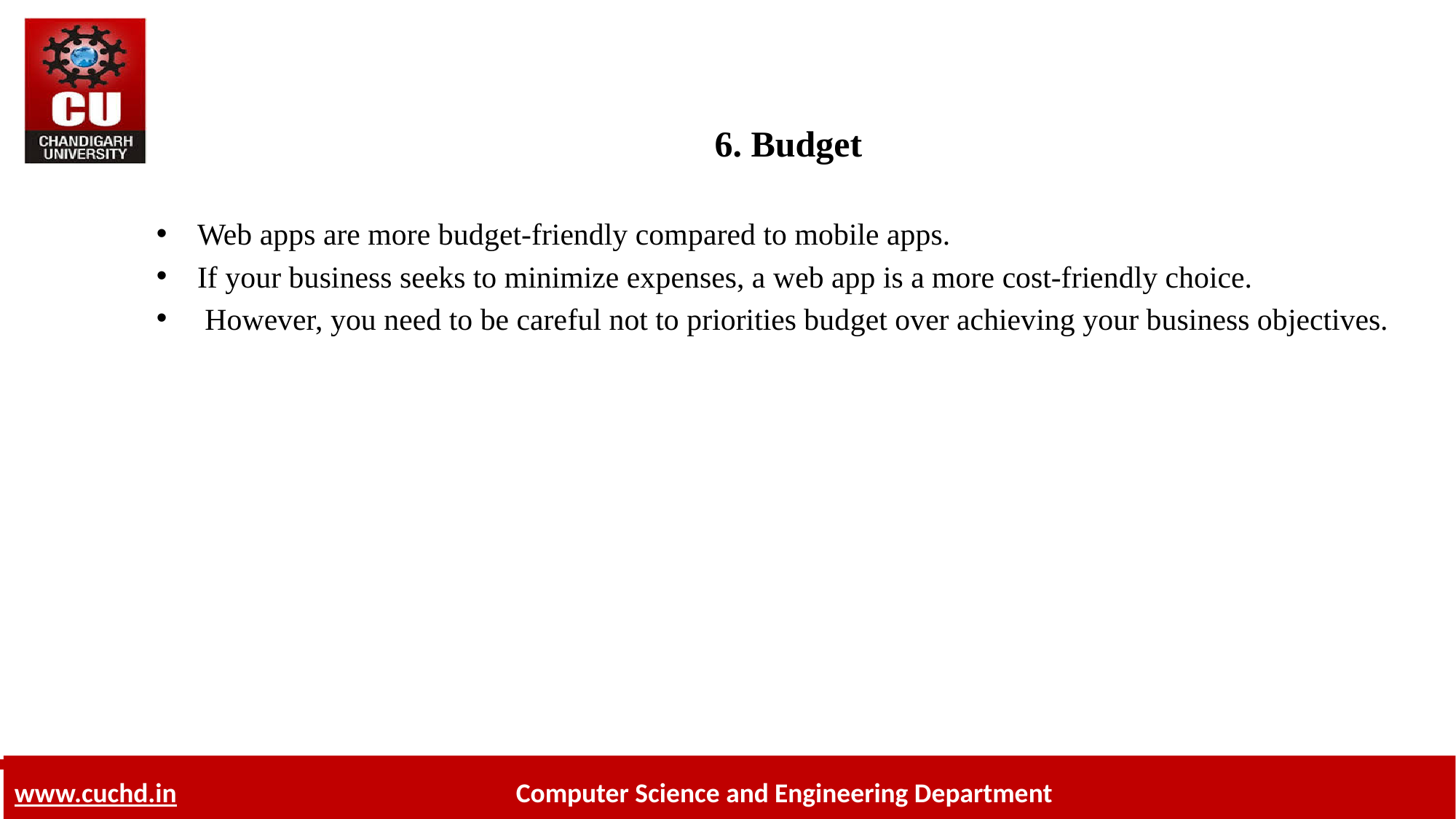

# 6. Budget
Web apps are more bud­get-friendly com­pared to mo­bile apps.
If your busi­ness seeks to minimize ex­penses, a web app is a more cost-friendly choice.
 However, you need to be care­ful not to priorities bud­get over achiev­ing your busi­ness ob­jec­tives.